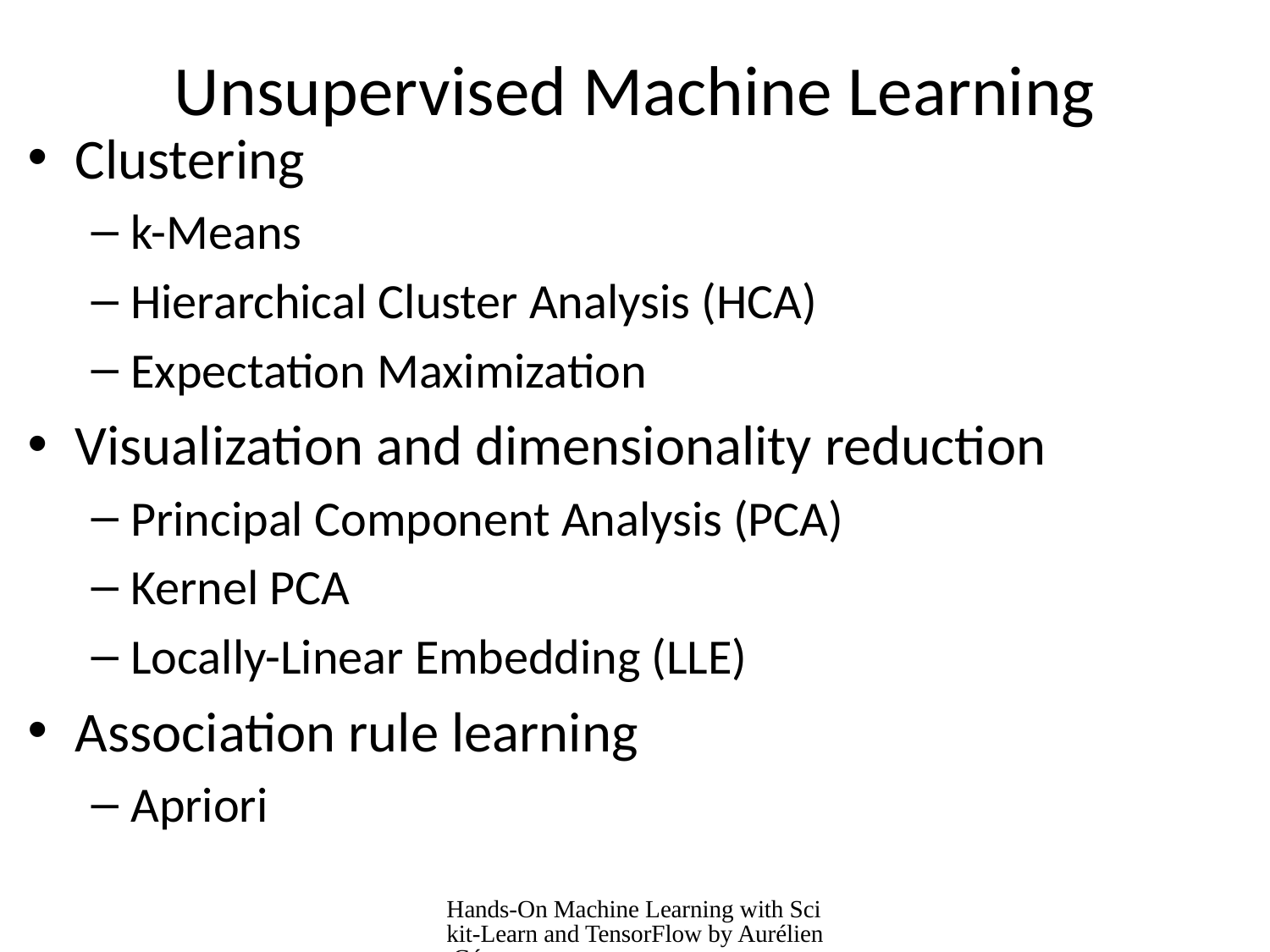

# Unsupervised Machine Learning
Clustering
k-Means
Hierarchical Cluster Analysis (HCA)
Expectation Maximization
Visualization and dimensionality reduction
Principal Component Analysis (PCA)
Kernel PCA
Locally-Linear Embedding (LLE)
Association rule learning
Apriori
Hands-On Machine Learning with Scikit-Learn and TensorFlow by Aurélien Géron